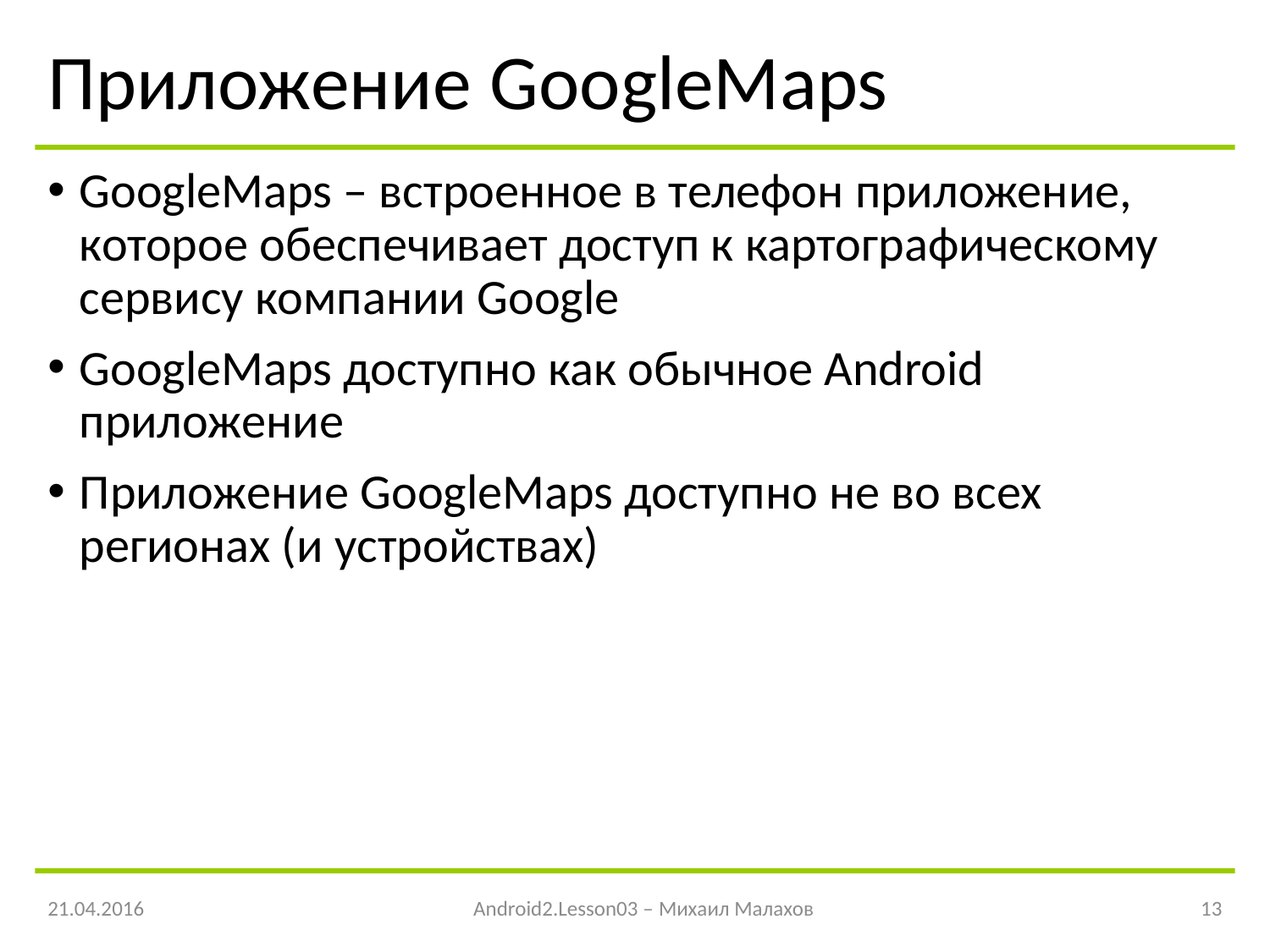

# Приложение GoogleMaps
GoogleMaps – встроенное в телефон приложение, которое обеспечивает доступ к картографическому сервису компании Google
GoogleMaps доступно как обычное Android приложение
Приложение GoogleMaps доступно не во всех регионах (и устройствах)

21.04.2016
Android2.Lesson03 – Михаил Малахов
13